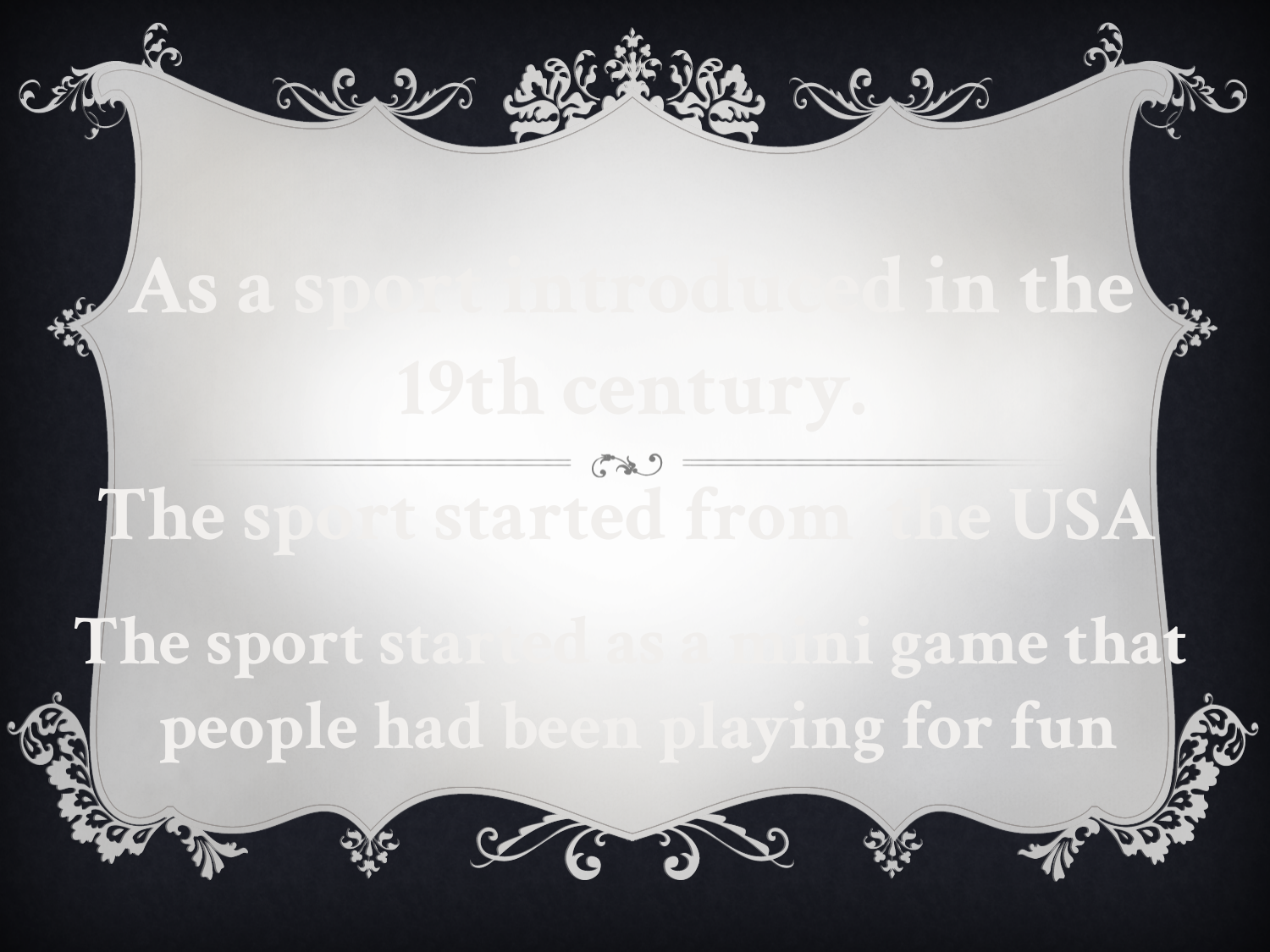

As a sport introduced in the
19th century.
The sport started from  the USA
The sport started as a mini game that
 people had been playing for fun